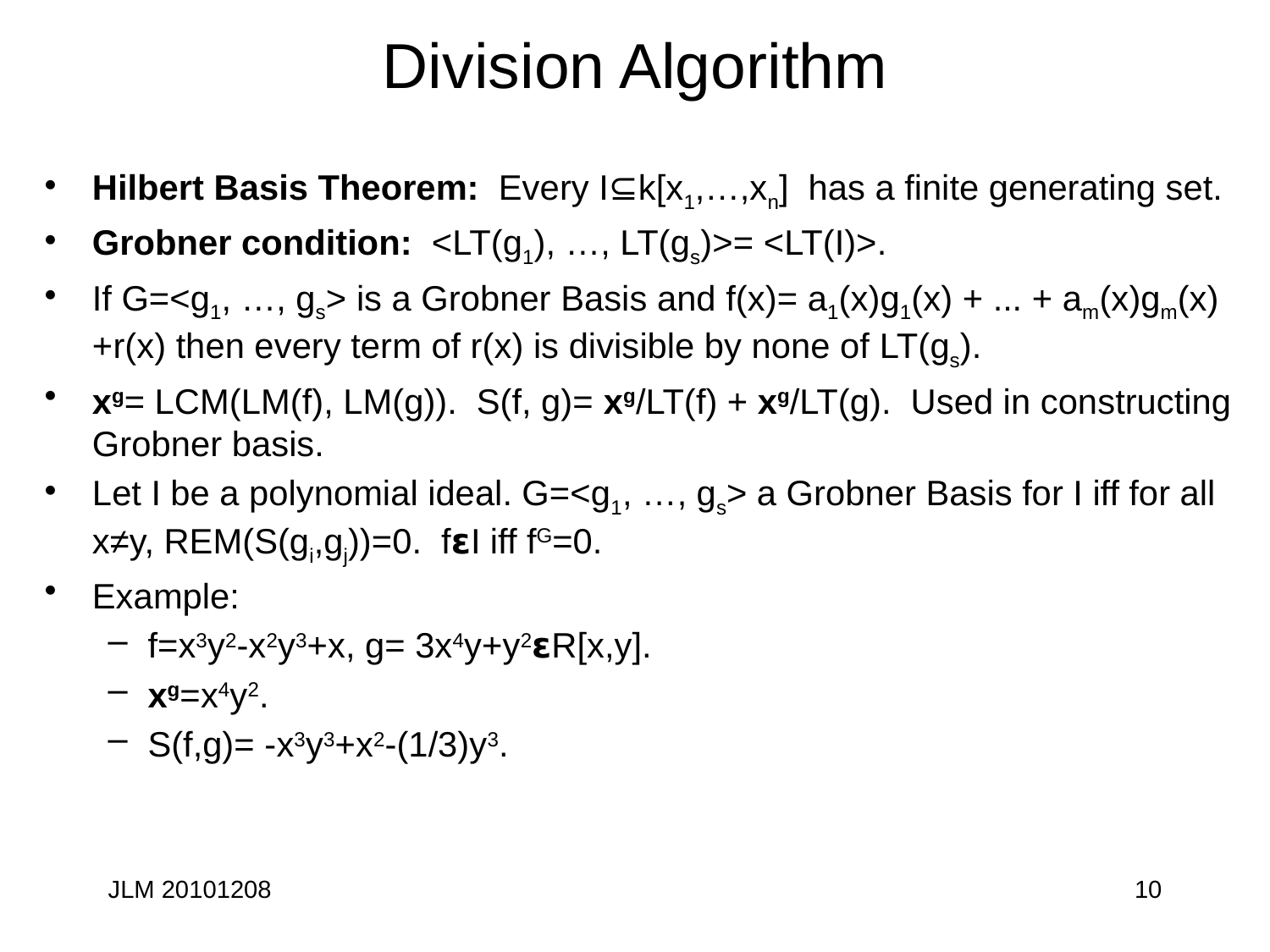

# Division Algorithm
Hilbert Basis Theorem:  Every I⊆k[x1,…,xn]  has a finite generating set.
Grobner condition:  <LT(g1), …, LT(gs)>= <LT(I)>.
If G=<g1, …, gs> is a Grobner Basis and f(x)= a1(x)g1(x) + ... + am(x)gm(x)+r(x) then every term of r(x) is divisible by none of LT(gs).
xg= LCM(LM(f), LM(g)).  S(f, g)= xg/LT(f) + xg/LT(g).  Used in constructing Grobner basis.
Let I be a polynomial ideal. G=<g1, …, gs> a Grobner Basis for I iff for all x≠y, REM(S(gi,gj))=0.  f𝝴I iff fG=0.
Example:
f=x3y2-x2y3+x, g= 3x4y+y2𝝴R[x,y].
xg=x4y2.
S(f,g)= -x3y3+x2-(1/3)y3.
JLM 20101208
10